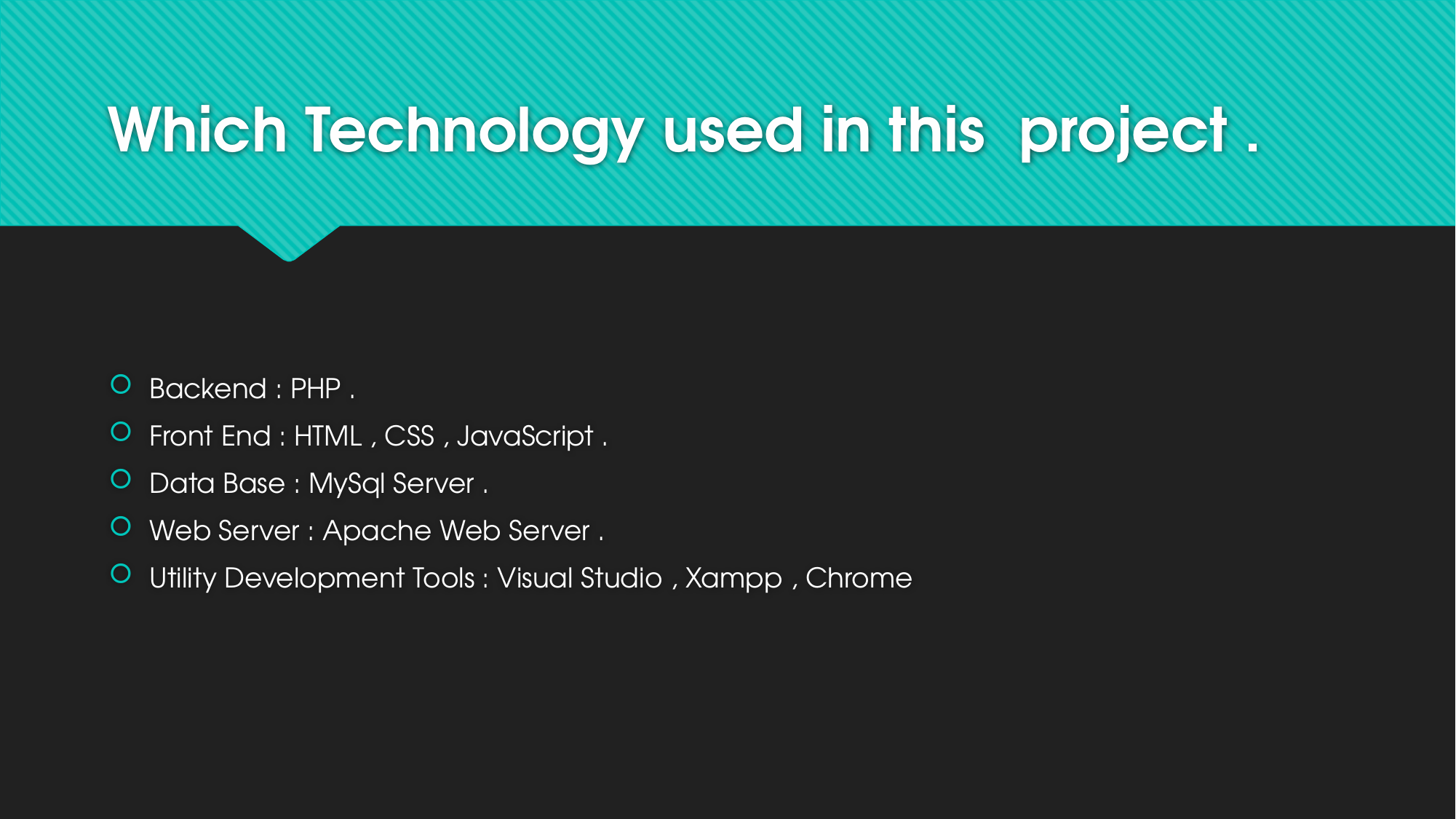

# Which Technology used in this  project .
Backend : PHP .
Front End : HTML , CSS , JavaScript .
Data Base : MySql Server .
Web Server : Apache Web Server .
Utility Development Tools : Visual Studio , Xampp , Chrome